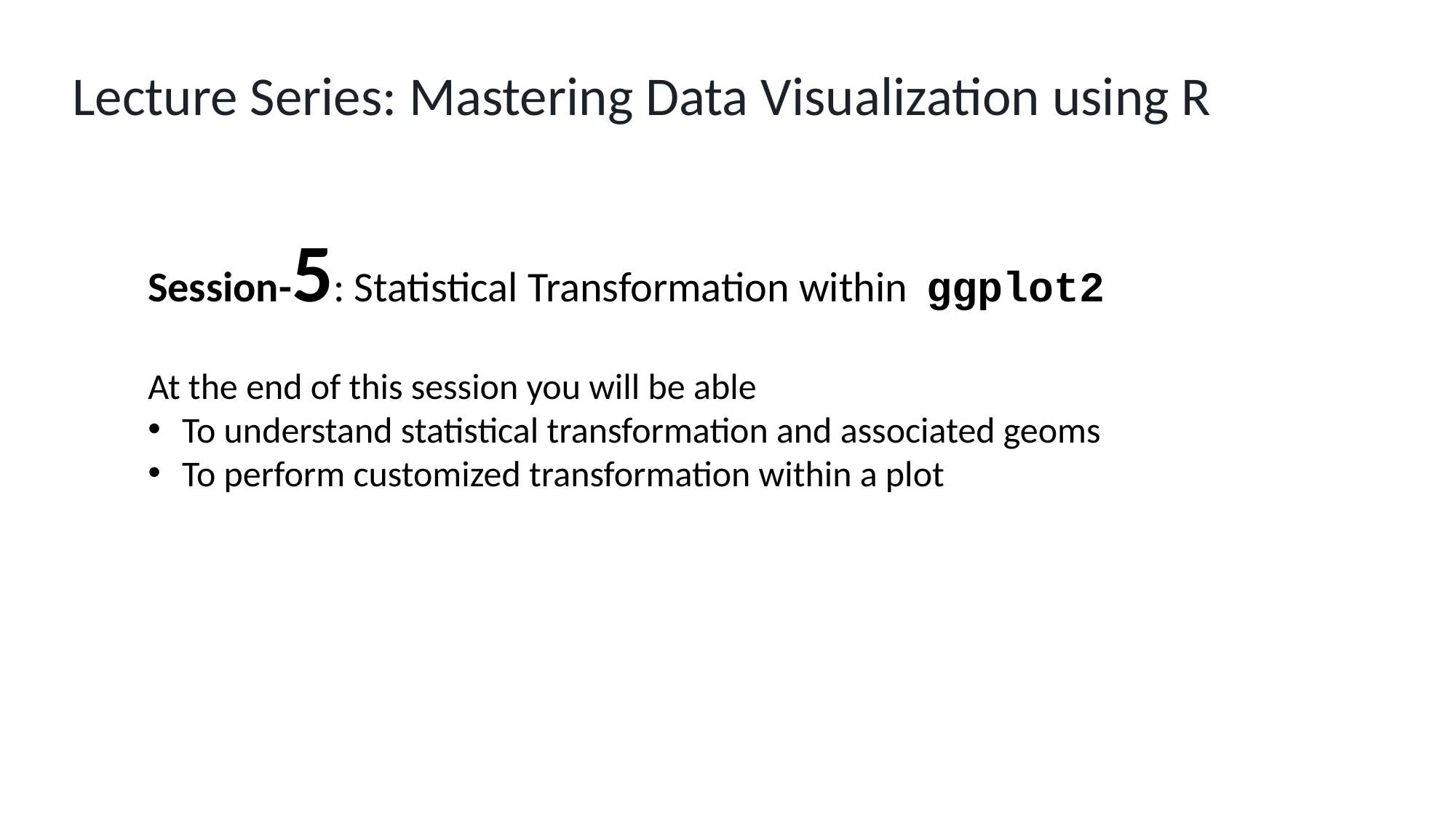

Lecture Series: Mastering Data Visualization using R
Session-5: Statistical Transformation within  ggplot2
At the end of this session you will be able
To understand statistical transformation and associated geoms
To perform customized transformation within a plot